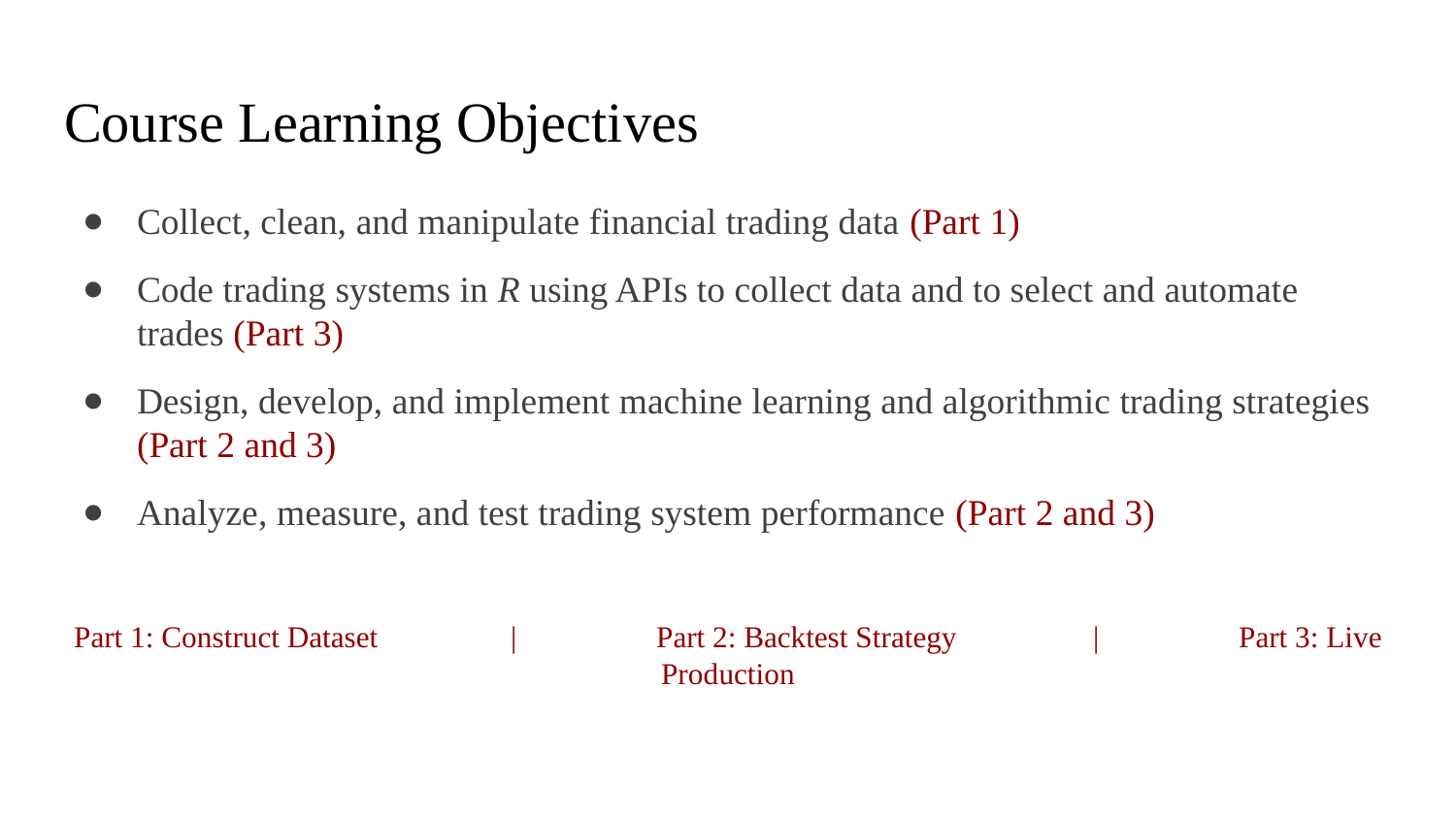

# Course Learning Objectives
Collect, clean, and manipulate financial trading data (Part 1)
Code trading systems in R using APIs to collect data and to select and automate trades (Part 3)
Design, develop, and implement machine learning and algorithmic trading strategies (Part 2 and 3)
Analyze, measure, and test trading system performance (Part 2 and 3)

Part 1: Construct Dataset	|	Part 2: Backtest Strategy	|	Part 3: Live Production